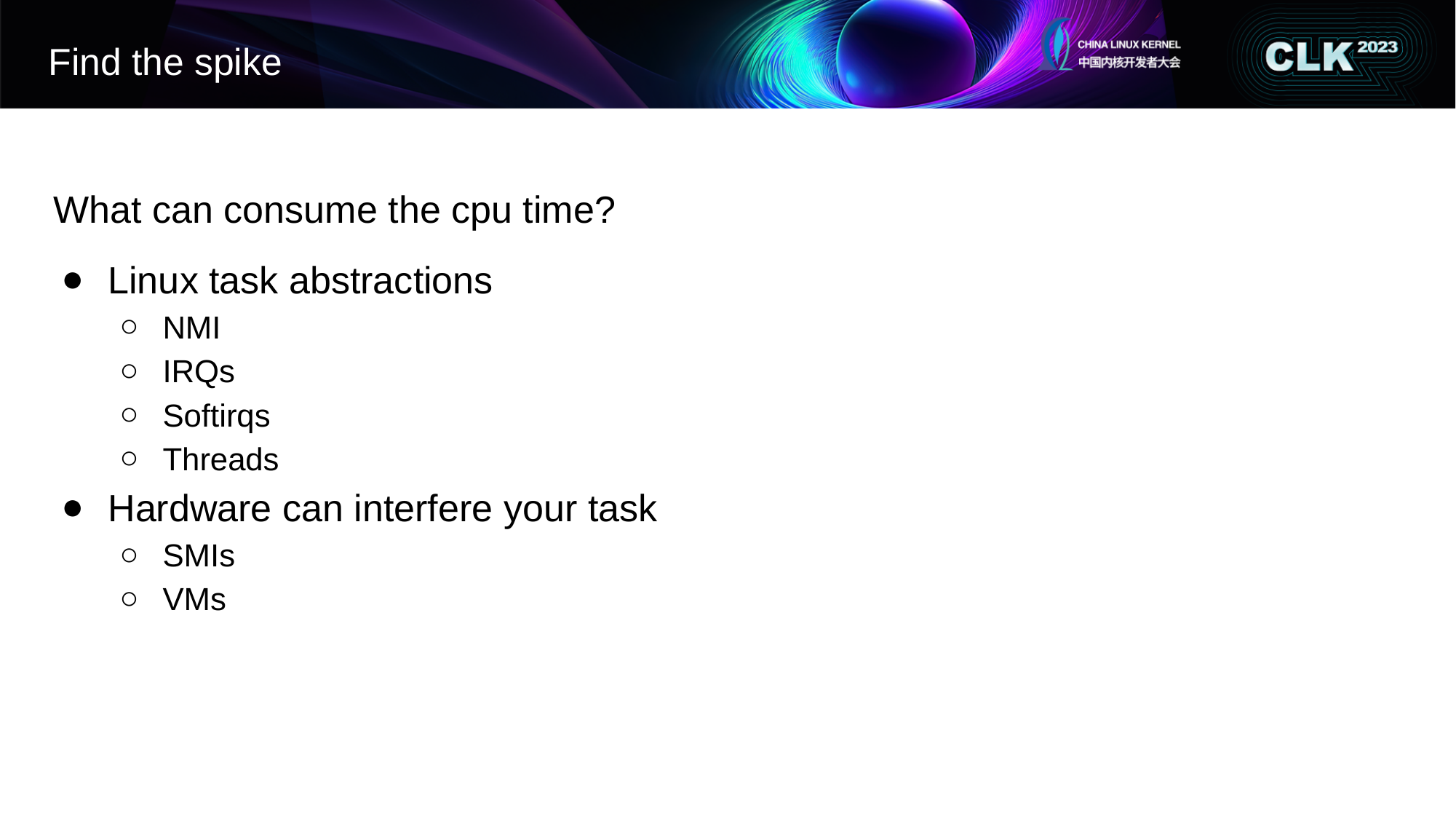

# Find the spike
What can consume the cpu time?
Linux task abstractions
NMI
IRQs
Softirqs
Threads
Hardware can interfere your task
SMIs
VMs